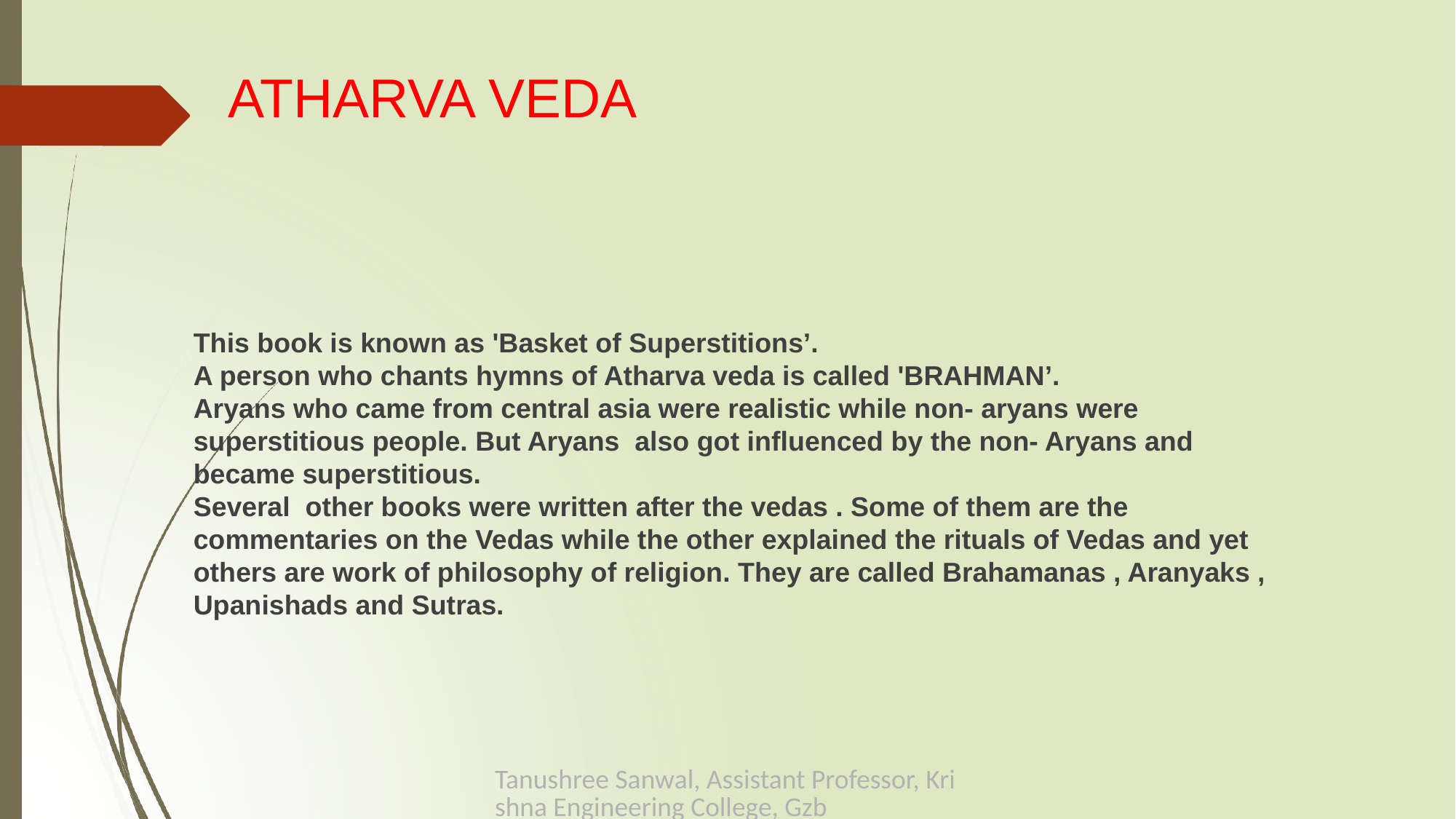

# ATHARVA VEDA
This book is known as 'Basket of Superstitions’.
A person who chants hymns of Atharva veda is called 'BRAHMAN’.
Aryans who came from central asia were realistic while non- aryans were superstitious people. But Aryans  also got influenced by the non- Aryans and became superstitious.
Several  other books were written after the vedas . Some of them are the commentaries on the Vedas while the other explained the rituals of Vedas and yet others are work of philosophy of religion. They are called Brahamanas , Aranyaks , Upanishads and Sutras.
Tanushree Sanwal, Assistant Professor, Krishna Engineering College, Gzb